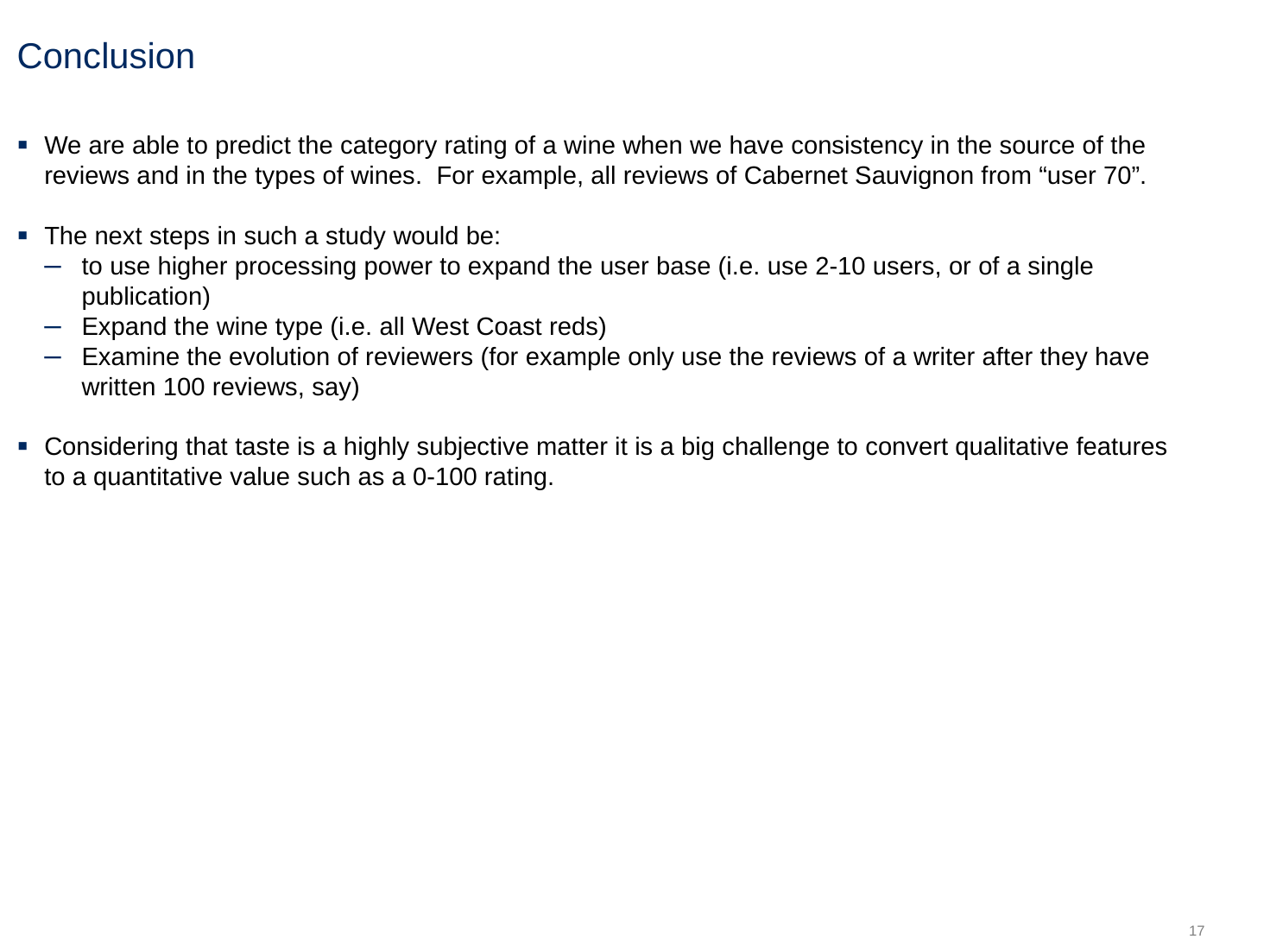

# Conclusion
We are able to predict the category rating of a wine when we have consistency in the source of the reviews and in the types of wines.  For example, all reviews of Cabernet Sauvignon from “user 70”.

The next steps in such a study would be:
to use higher processing power to expand the user base (i.e. use 2-10 users, or of a single publication)
Expand the wine type (i.e. all West Coast reds)
Examine the evolution of reviewers (for example only use the reviews of a writer after they have written 100 reviews, say)

Considering that taste is a highly subjective matter it is a big challenge to convert qualitative features to a quantitative value such as a 0-100 rating.